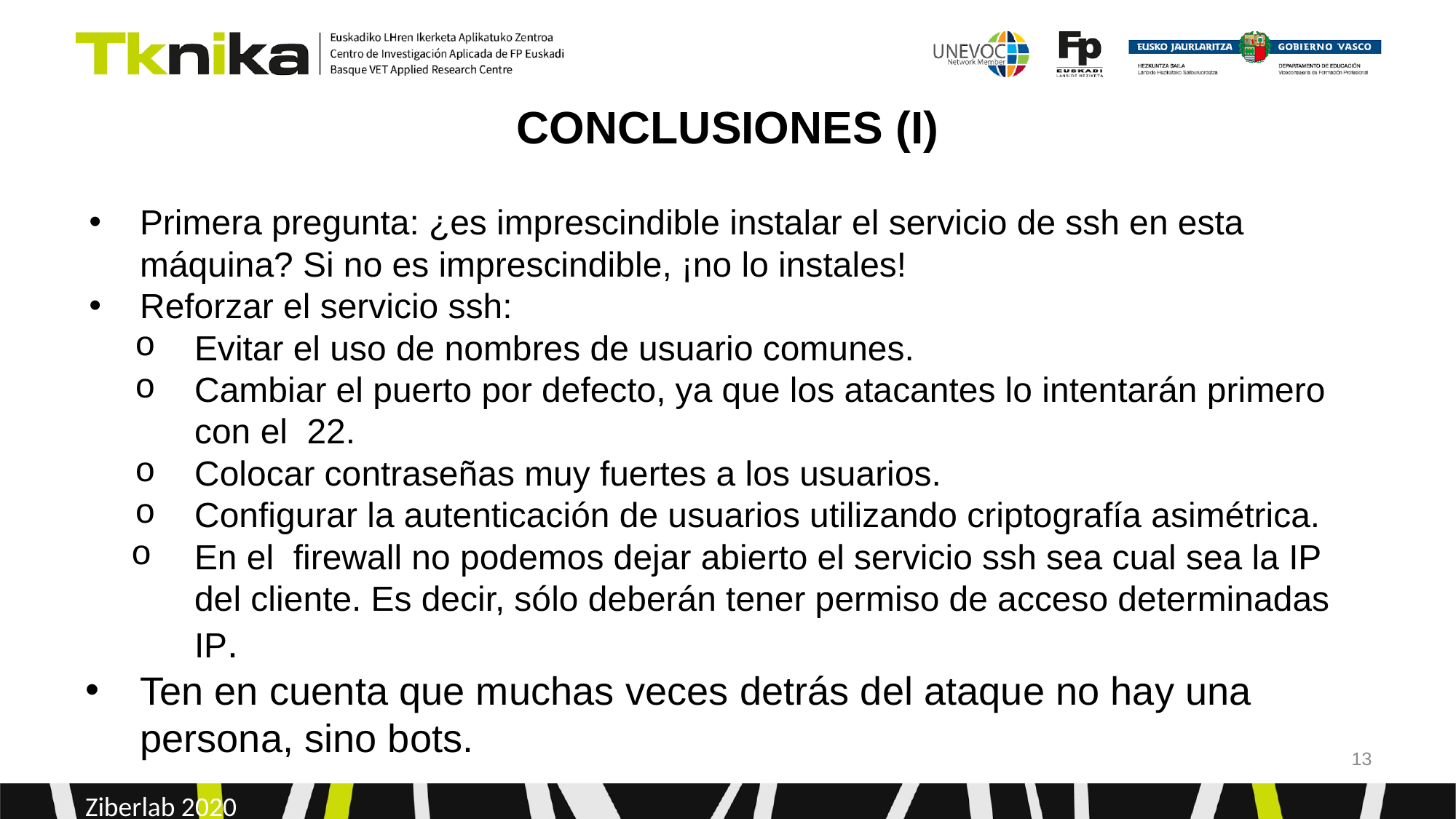

# CONCLUSIONES (I)
Primera pregunta: ¿es imprescindible instalar el servicio de ssh en esta máquina? Si no es imprescindible, ¡no lo instales!
Reforzar el servicio ssh:
Evitar el uso de nombres de usuario comunes.
Cambiar el puerto por defecto, ya que los atacantes lo intentarán primero con el  22.
Colocar contraseñas muy fuertes a los usuarios.
Configurar la autenticación de usuarios utilizando criptografía asimétrica.
En el  firewall no podemos dejar abierto el servicio ssh sea cual sea la IP del cliente. Es decir, sólo deberán tener permiso de acceso determinadas IP.
Ten en cuenta que muchas veces detrás del ataque no hay una persona, sino bots.
13